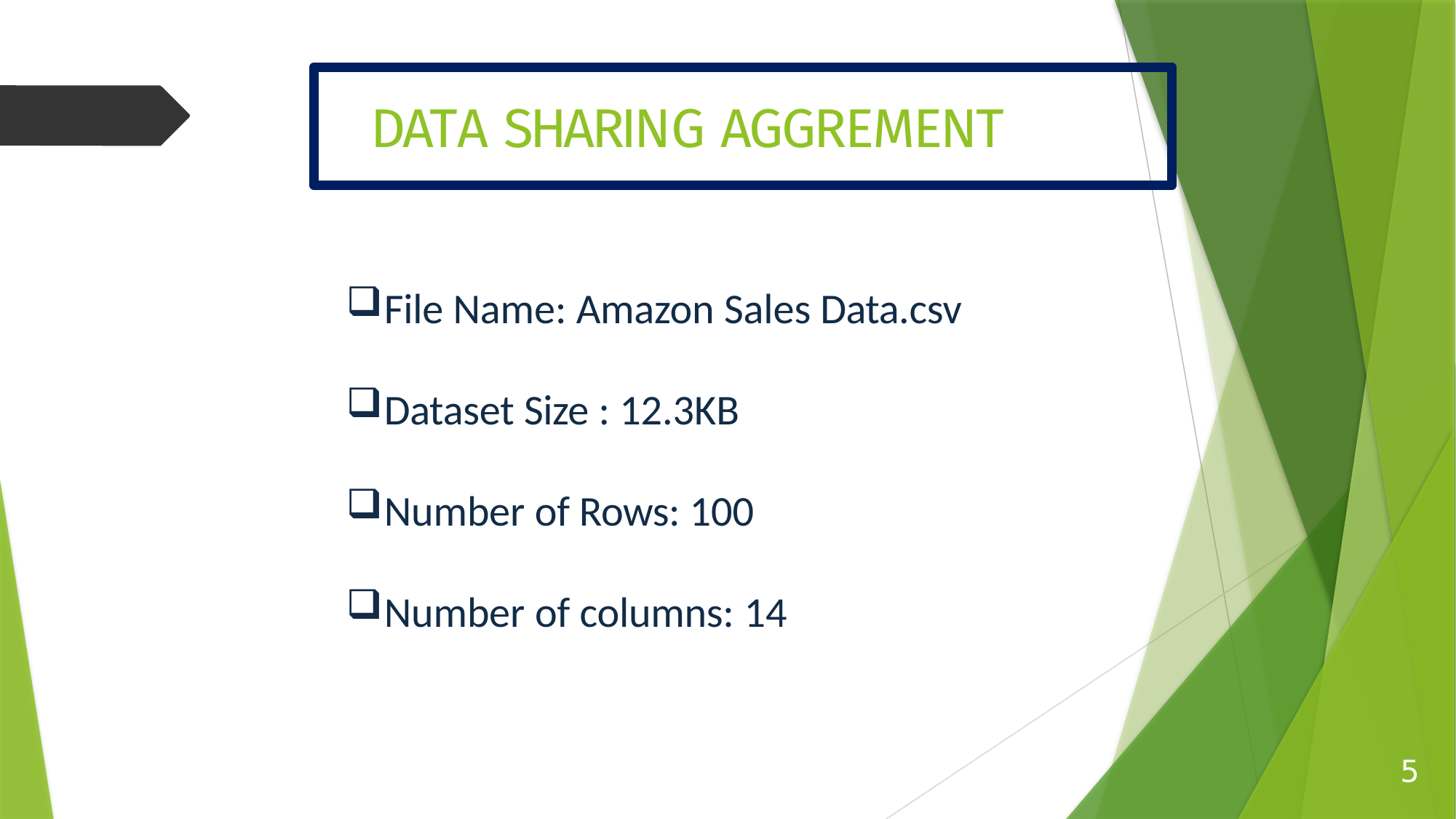

# DATA SHARING AGGREMENT
File Name: Amazon Sales Data.csv

Dataset Size : 12.3KB

Number of Rows: 100

Number of columns: 14
5